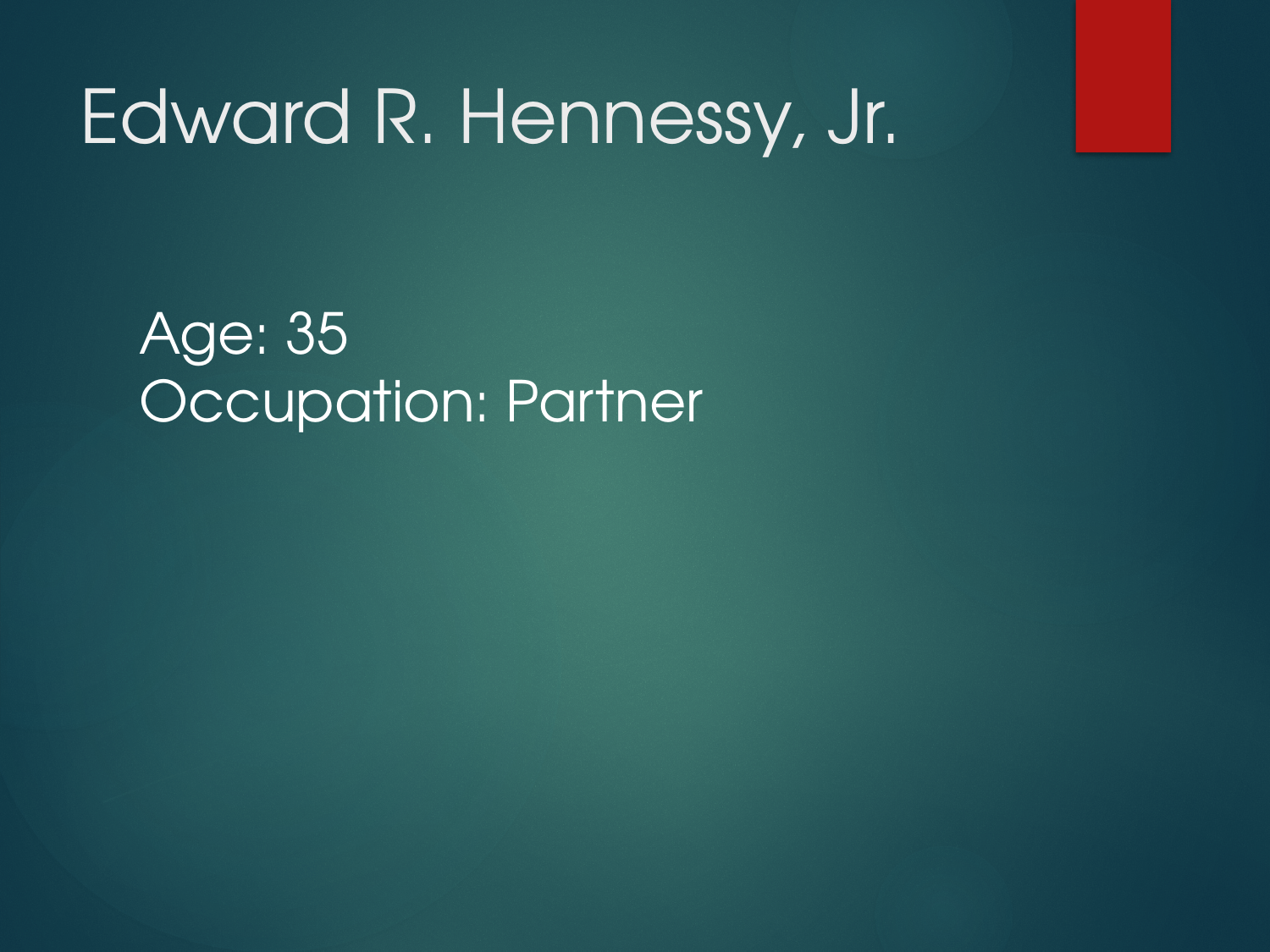

# Edward R. Hennessy, Jr.

Age: 35
Occupation: Partner